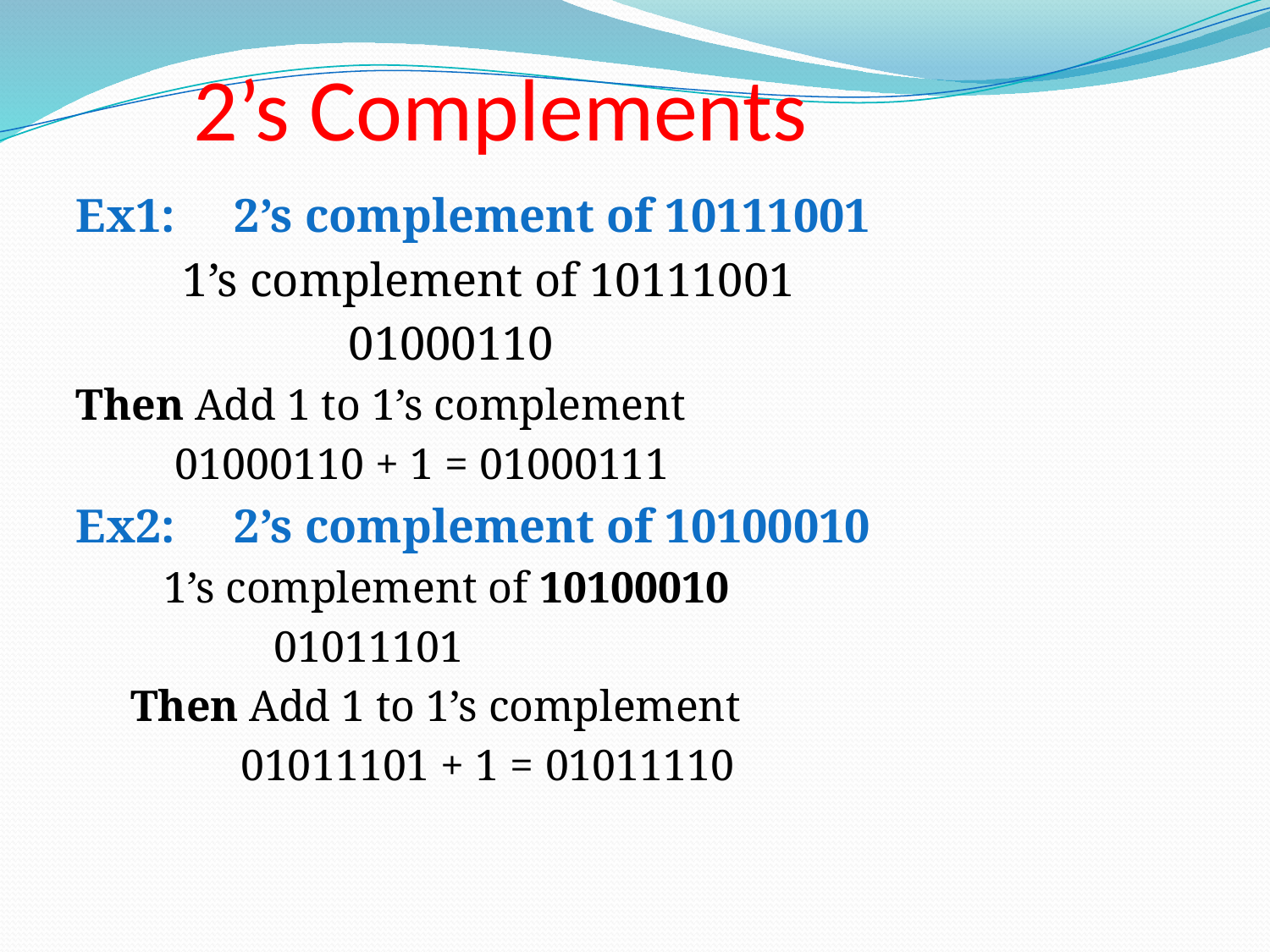

# 2’s Complements
Ex1:     2’s complement of 10111001
         1’s complement of 10111001
                       01000110
Then Add 1 to 1’s complement
    01000110 + 1 = 01000111
Ex2:     2’s complement of 10100010
   1’s complement of 10100010
             01011101
Then Add 1 to 1’s complement
          01011101 + 1 = 01011110